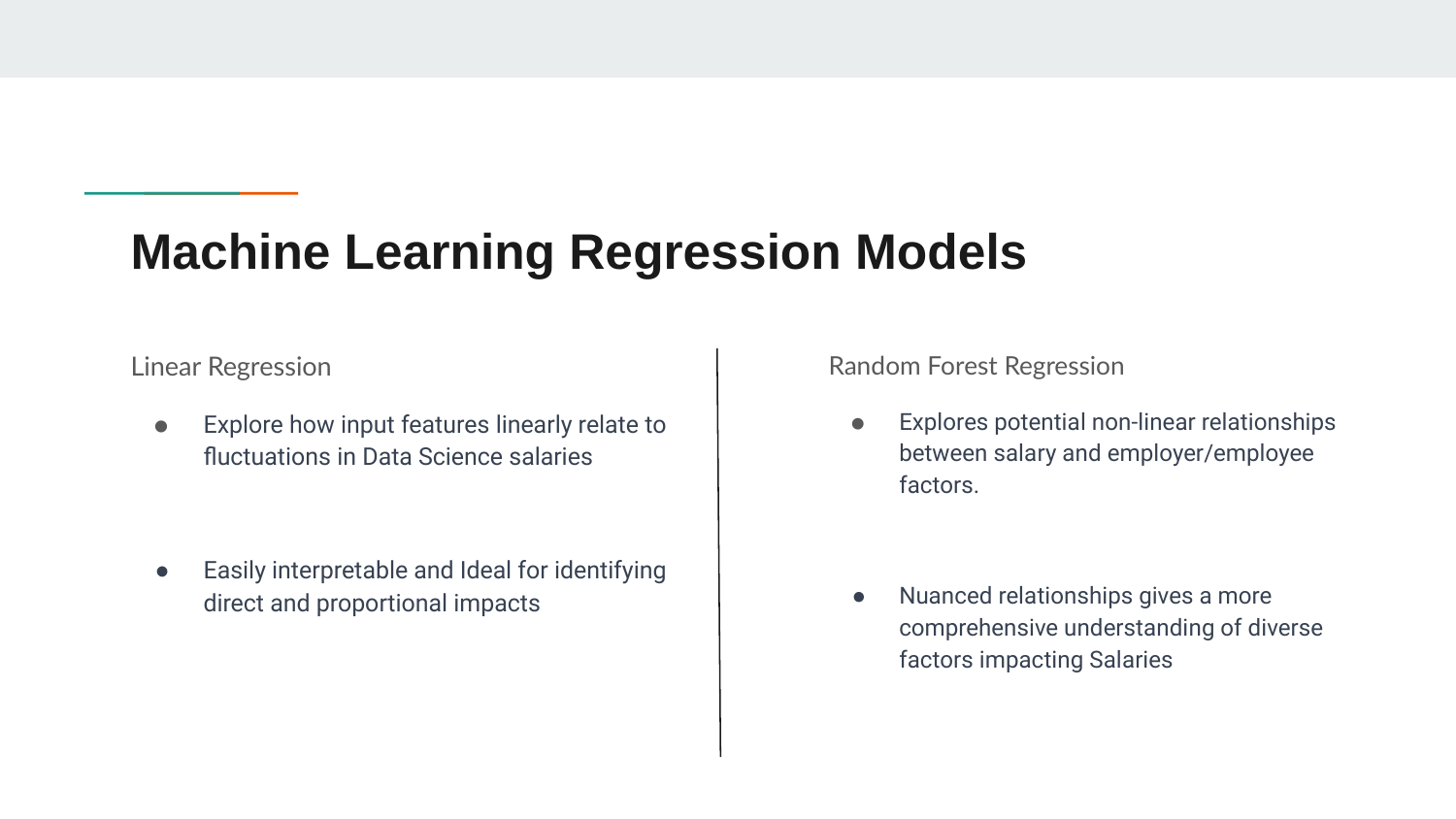

# Machine Learning Regression Models
Linear Regression
Explore how input features linearly relate to fluctuations in Data Science salaries

Easily interpretable and Ideal for identifying direct and proportional impacts
Random Forest Regression
Explores potential non-linear relationships between salary and employer/employee factors.

Nuanced relationships gives a more comprehensive understanding of diverse factors impacting Salaries